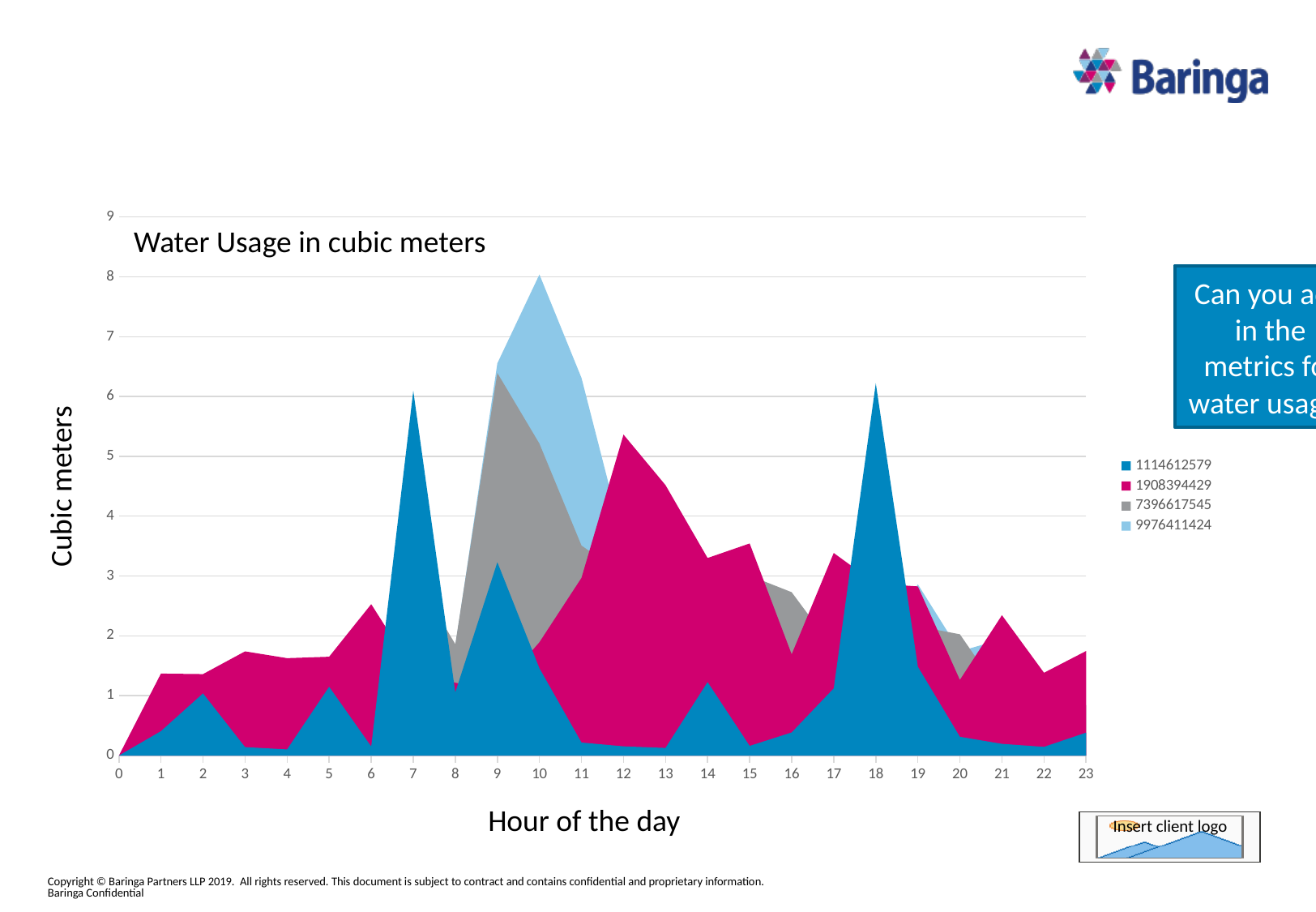

### Chart

| Category | 1114612579 | 1908394429 | 7396617545 | 9976411424 |
|---|---|---|---|---|
| 0 | 0.0 | 0.0 | 0.0 | 0.0 |
| 1 | 0.4069999999999965 | 1.3690000000000069 | 0.277000000000001 | 0.007000000000005002 |
| 2 | 1.0379999999999896 | 1.3599999999999968 | 0.7810000000000006 | 0.01300000000000523 |
| 3 | 0.14000000000000767 | 1.7400000000000064 | 0.027999999999997804 | 0.014999999999993463 |
| 4 | 0.10200000000000387 | 1.6269999999999882 | 0.013000000000001677 | 0.013000000000012335 |
| 5 | 1.1480000000000032 | 1.6510000000000034 | 0.004999999999999005 | 0.0099999999999838 |
| 6 | 0.15099999999999625 | 2.529 | 1.6320000000000014 | 0.42900000000000915 |
| 7 | 6.095000000000006 | 1.4230000000000054 | 3.038999999999997 | 1.6820000000000022 |
| 8 | 1.0539999999999878 | 1.2159999999999975 | 1.8610000000000007 | 1.828000000000003 |
| 9 | 3.230000000000004 | 1.0849999999999937 | 6.3930000000000025 | 6.5539999999999665 |
| 10 | 1.4570000000000007 | 1.892000000000012 | 5.211999999999996 | 8.038000000000025 |
| 11 | 0.21699999999999875 | 2.9679999999999893 | 3.508000000000008 | 6.310000000000002 |
| 12 | 0.1530000000000058 | 5.363000000000012 | 3.0209999999999972 | 3.570999999999998 |
| 13 | 0.12699999999999534 | 4.517999999999995 | 1.0490000000000013 | 1.7079999999999984 |
| 14 | 1.2269999999999968 | 3.2999999999999954 | 1.1729999999999947 | 0.5279999999999987 |
| 15 | 0.1599999999999966 | 3.543000000000008 | 3.006000000000002 | 0.14100000000000534 |
| 16 | 0.3850000000000051 | 1.69099999999999 | 2.7290000000000045 | 0.10099999999999199 |
| 17 | 1.1219999999999999 | 3.3840000000000057 | 1.78099999999999 | 0.13599999999998857 |
| 18 | 6.219999999999999 | 2.8719999999999946 | 1.9530000000000012 | 1.7190000000000154 |
| 19 | 1.4840000000000018 | 2.826000000000006 | 2.16 | 2.8599999999999923 |
| 20 | 0.3130000000000024 | 1.2629999999999981 | 2.0260000000000016 | 1.7409999999999997 |
| 21 | 0.1950000000000074 | 2.344000000000001 | 1.007000000000005 | 1.9449999999999932 |
| 22 | 0.14399999999999125 | 1.3829999999999956 | 0.22500000000000142 | 0.008000000000009777 |
| 23 | 0.3819999999999979 | 1.7459999999999987 | 0.8419999999999916 | 0.007999999999995566 |
Water Usage in cubic meters
Can you add in the metrics for water usage?
Cubic meters
Hour of the day